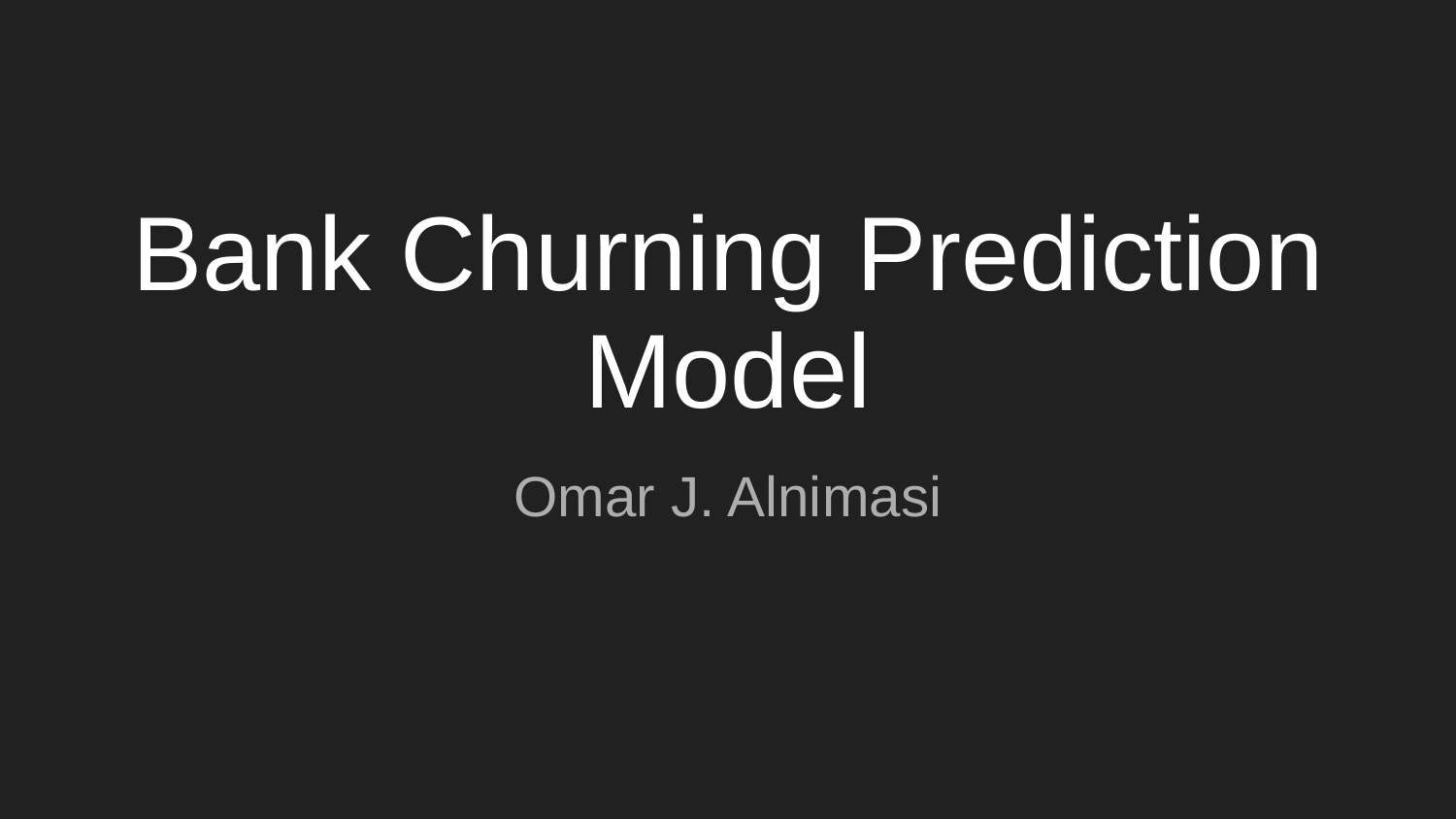

# Bank Churning Prediction Model
Omar J. Alnimasi